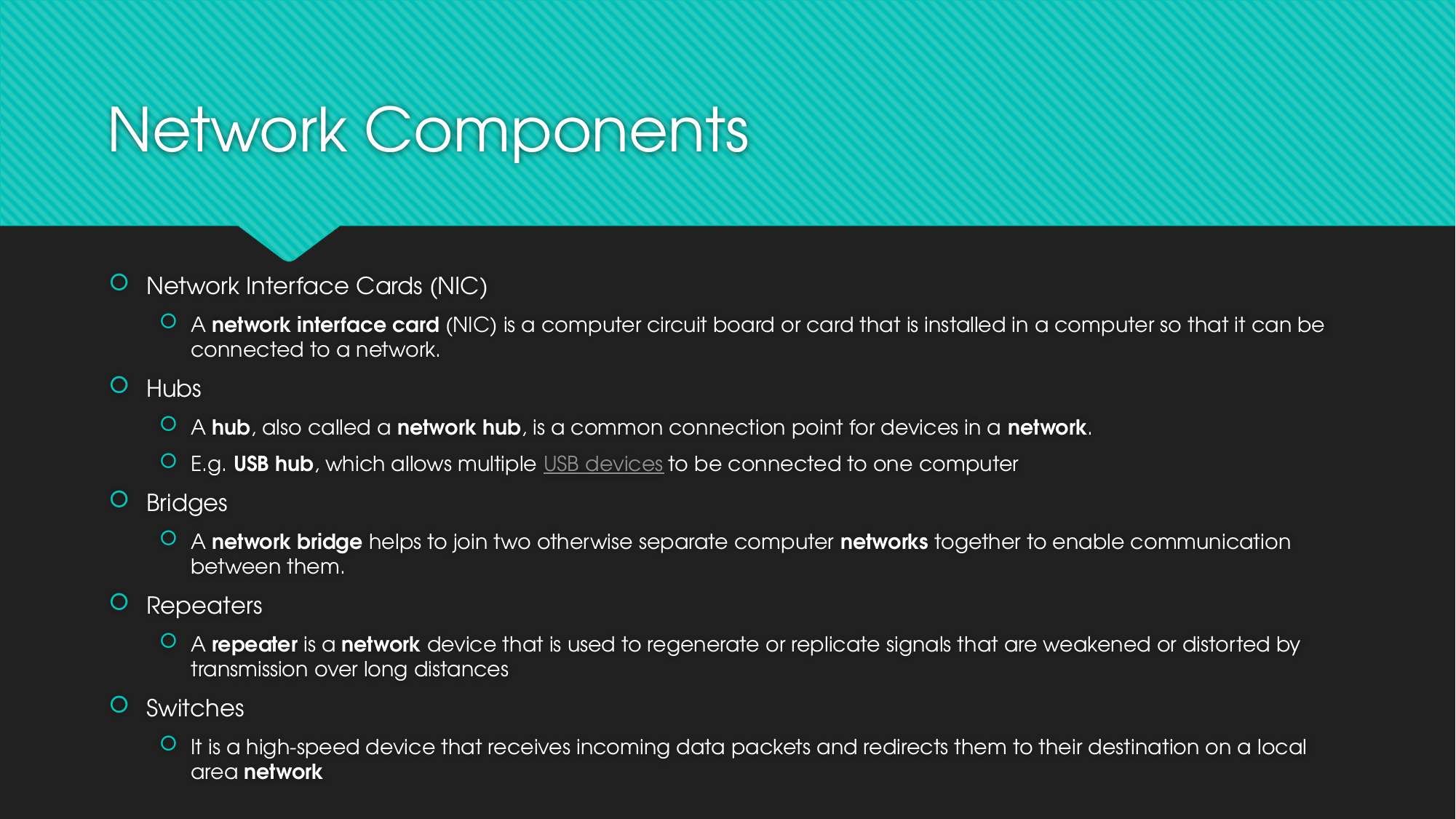

# Network Components
Network Interface Cards (NIC)
A network interface card (NIC) is a computer circuit board or card that is installed in a computer so that it can be connected to a network.
Hubs
A hub, also called a network hub, is a common connection point for devices in a network.
E.g. USB hub, which allows multiple USB devices to be connected to one computer
Bridges
A network bridge helps to join two otherwise separate computer networks together to enable communication between them.
Repeaters
A repeater is a network device that is used to regenerate or replicate signals that are weakened or distorted by transmission over long distances
Switches
It is a high-speed device that receives incoming data packets and redirects them to their destination on a local area network